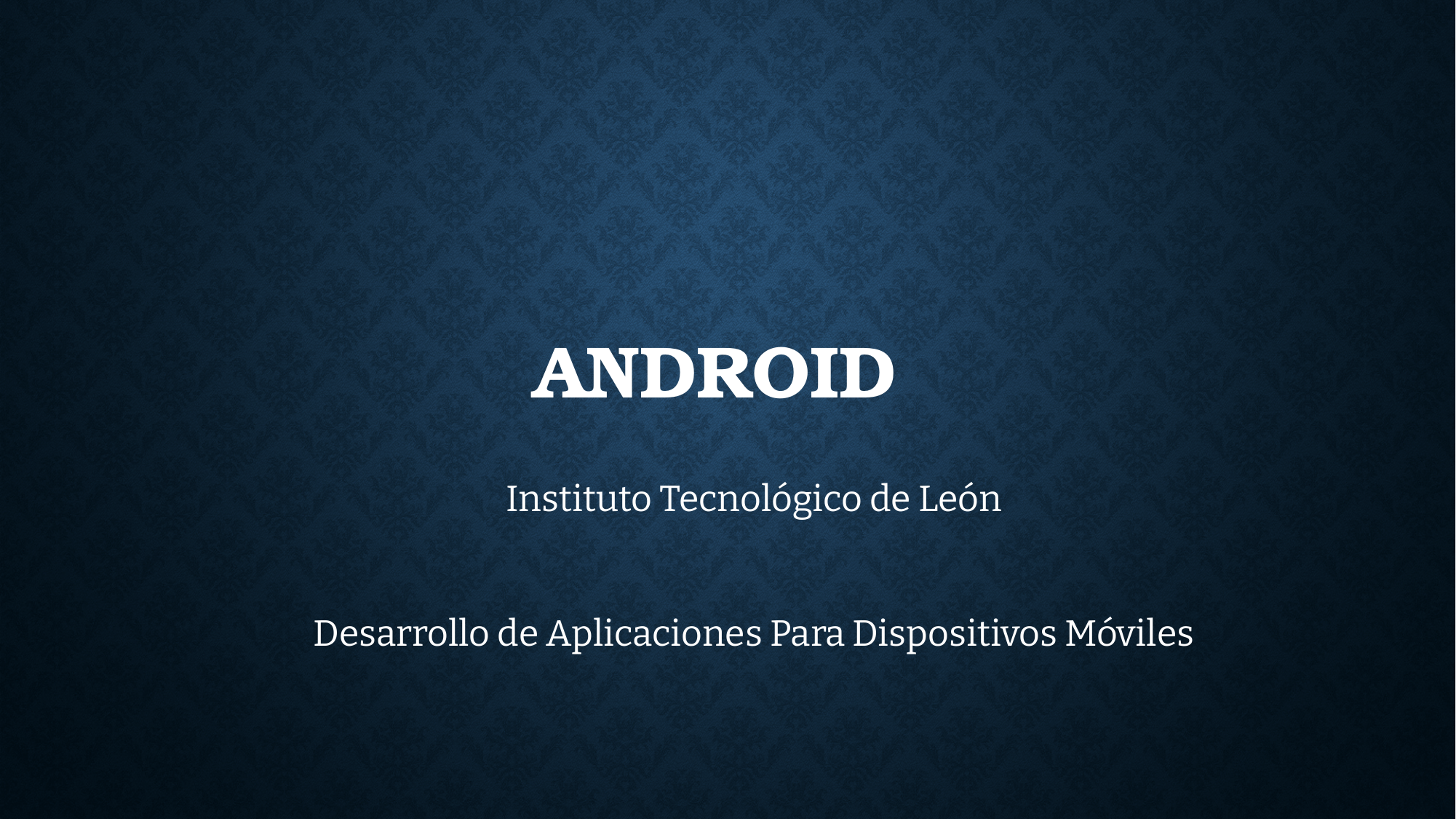

# Android
Instituto Tecnológico de León

Desarrollo de Aplicaciones Para Dispositivos Móviles